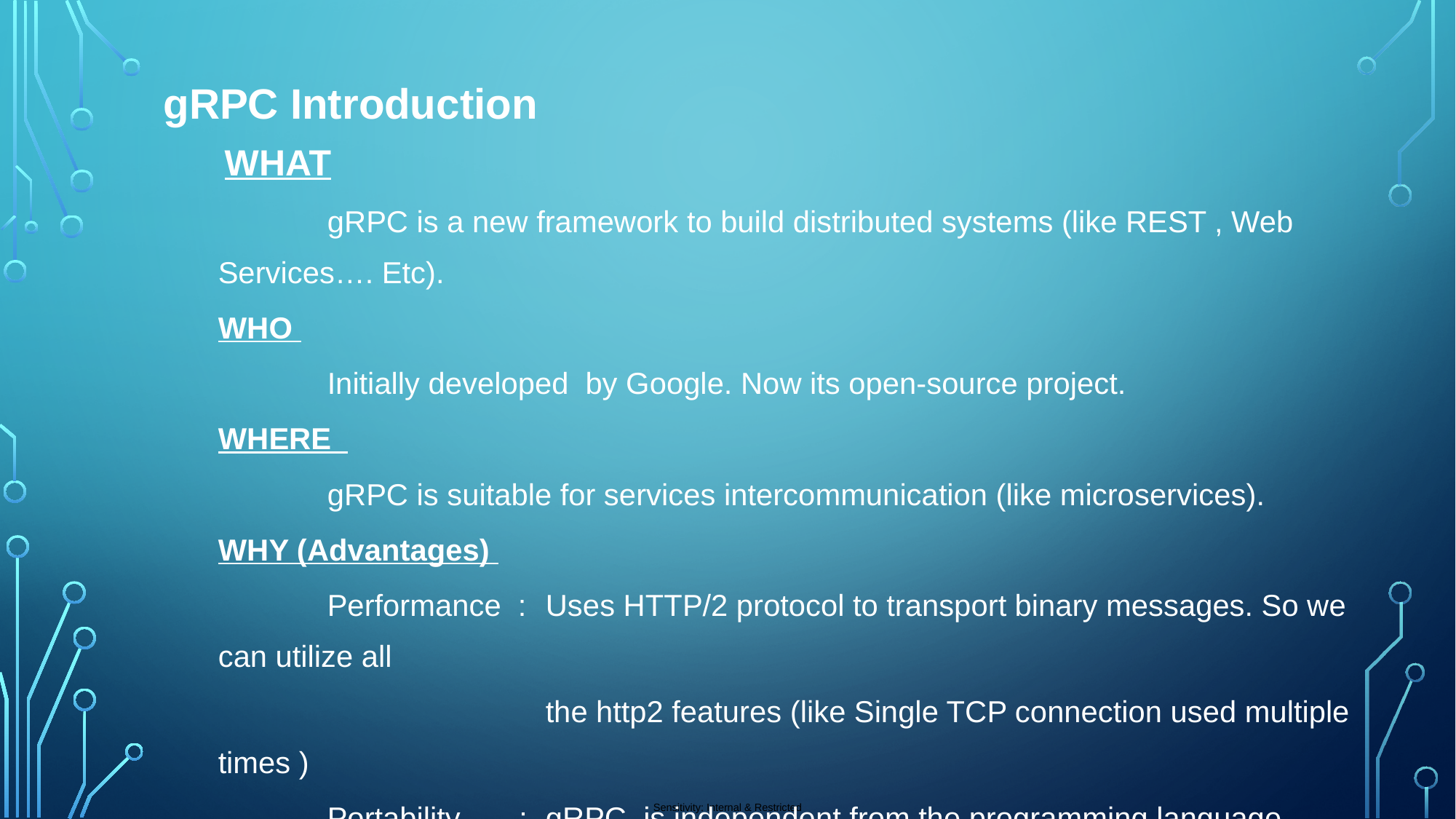

gRPC Introduction
      WHAT
	gRPC is a new framework to build distributed systems (like REST , Web Services…. Etc).
WHO
	Initially developed  by Google. Now its open-source project.
WHERE
	gRPC is suitable for services intercommunication (like microservices).
WHY (Advantages)
	Performance  : 	Uses HTTP/2 protocol to transport binary messages. So we can utilize all
			the http2 features (like Single TCP connection used multiple times )
	Portability       : 	gRPC  is independent from the programming language.
	Communication : 	Supports multiple types of communication. (Bidirectional )